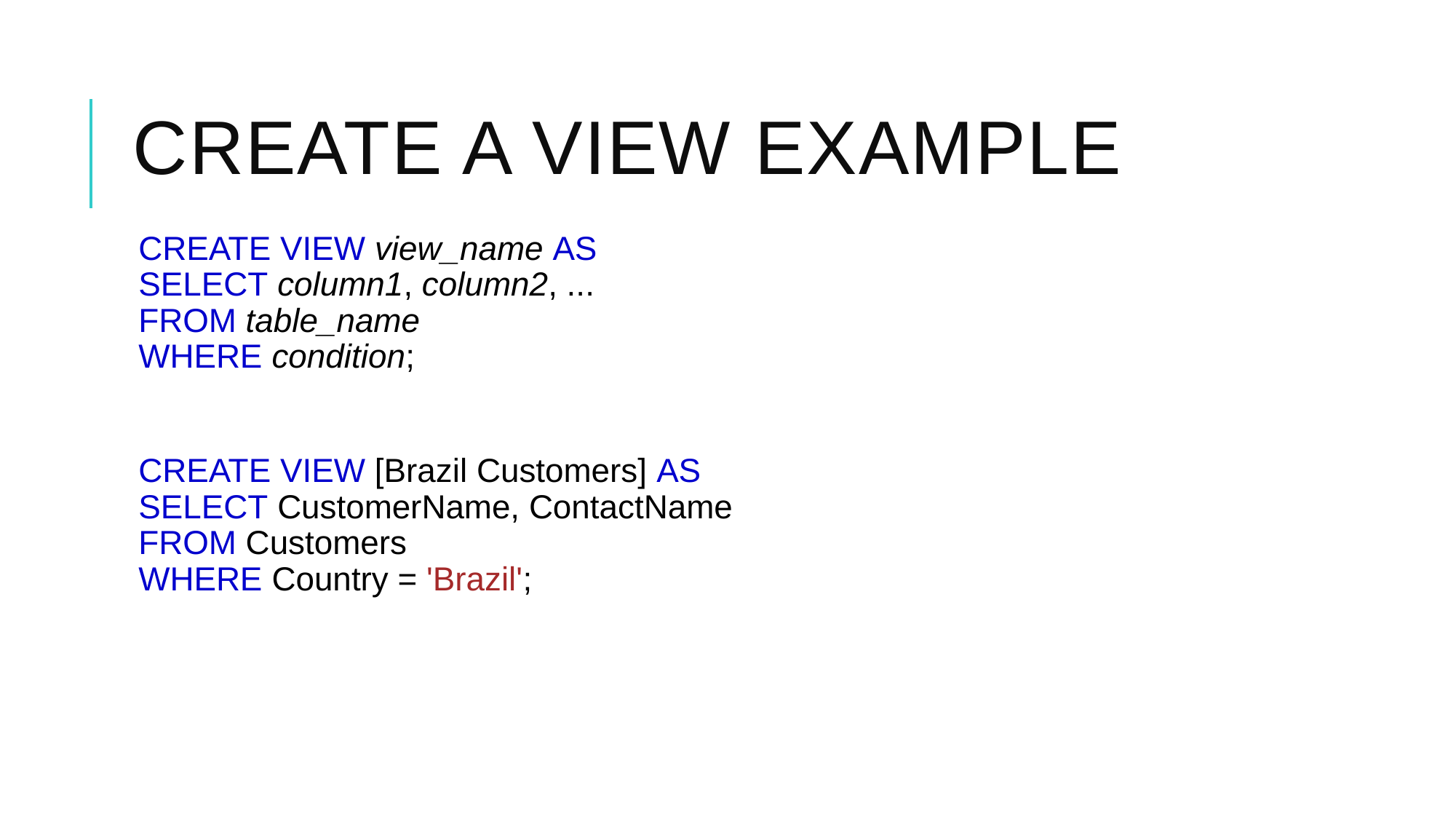

# Create a view Example
CREATE VIEW view_name AS
SELECT column1, column2, ...
FROM table_name
WHERE condition;

CREATE VIEW [Brazil Customers] AS
SELECT CustomerName, ContactName
FROM Customers
WHERE Country = 'Brazil';